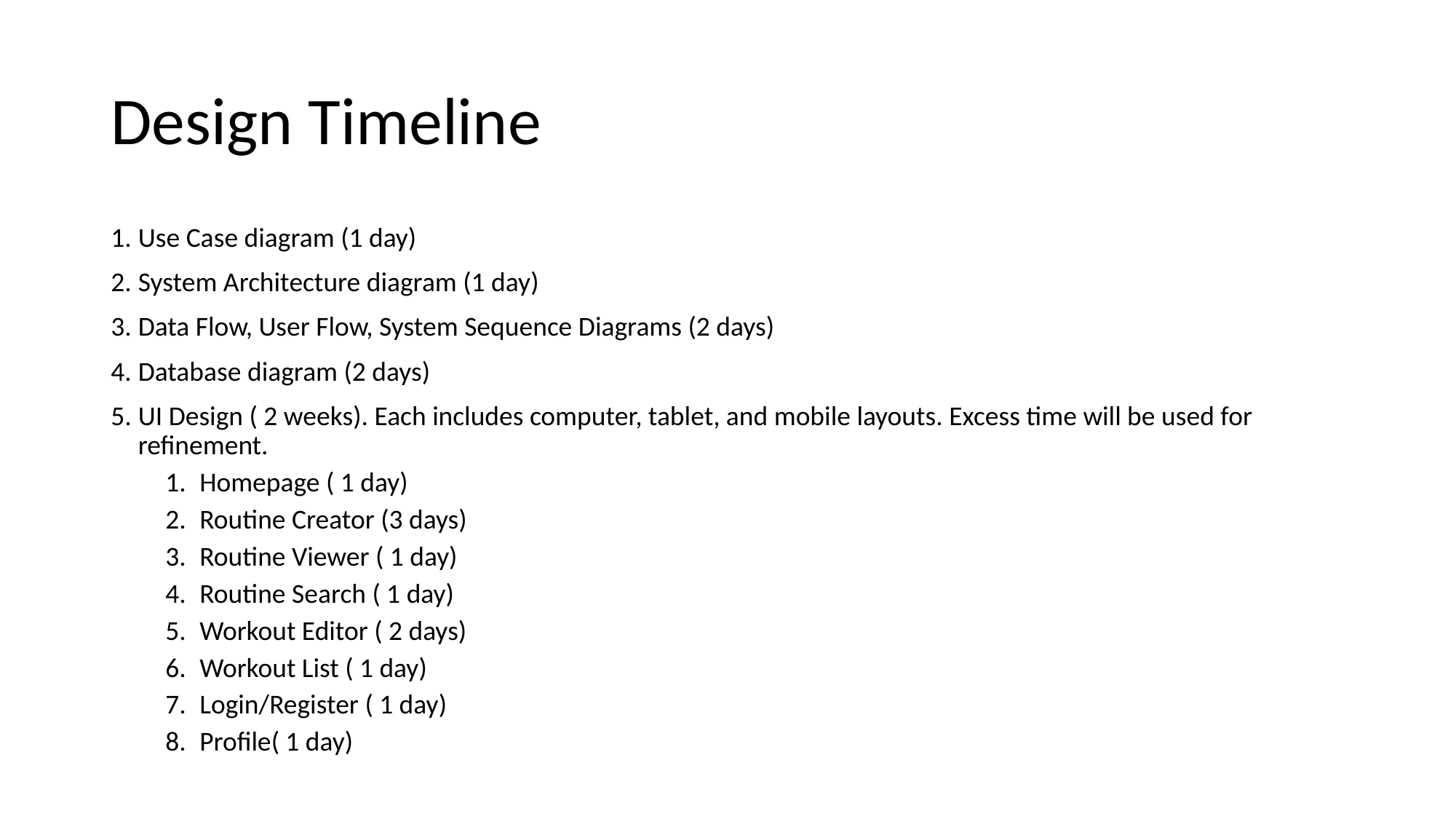

# Design Timeline
Use Case diagram (1 day)
System Architecture diagram (1 day)
Data Flow, User Flow, System Sequence Diagrams (2 days)
Database diagram (2 days)
UI Design ( 2 weeks). Each includes computer, tablet, and mobile layouts. Excess time will be used for refinement.
Homepage ( 1 day)
Routine Creator (3 days)
Routine Viewer ( 1 day)
Routine Search ( 1 day)
Workout Editor ( 2 days)
Workout List ( 1 day)
Login/Register ( 1 day)
Profile( 1 day)